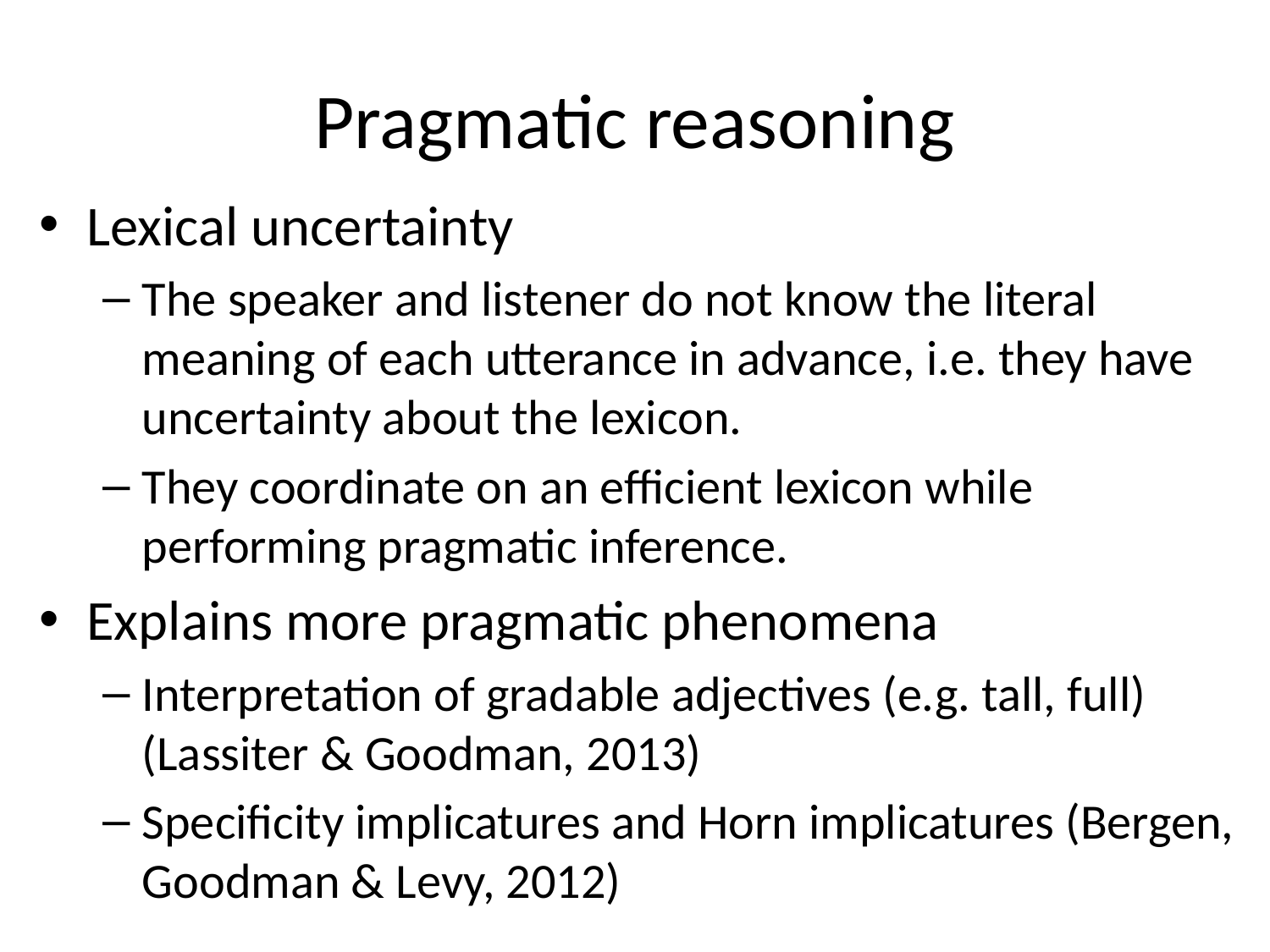

# Pragmatic reasoning
Lexical uncertainty
The speaker and listener do not know the literal meaning of each utterance in advance, i.e. they have uncertainty about the lexicon.
They coordinate on an efficient lexicon while performing pragmatic inference.
Explains more pragmatic phenomena
Interpretation of gradable adjectives (e.g. tall, full) (Lassiter & Goodman, 2013)
Speciﬁcity implicatures and Horn implicatures (Bergen, Goodman & Levy, 2012)